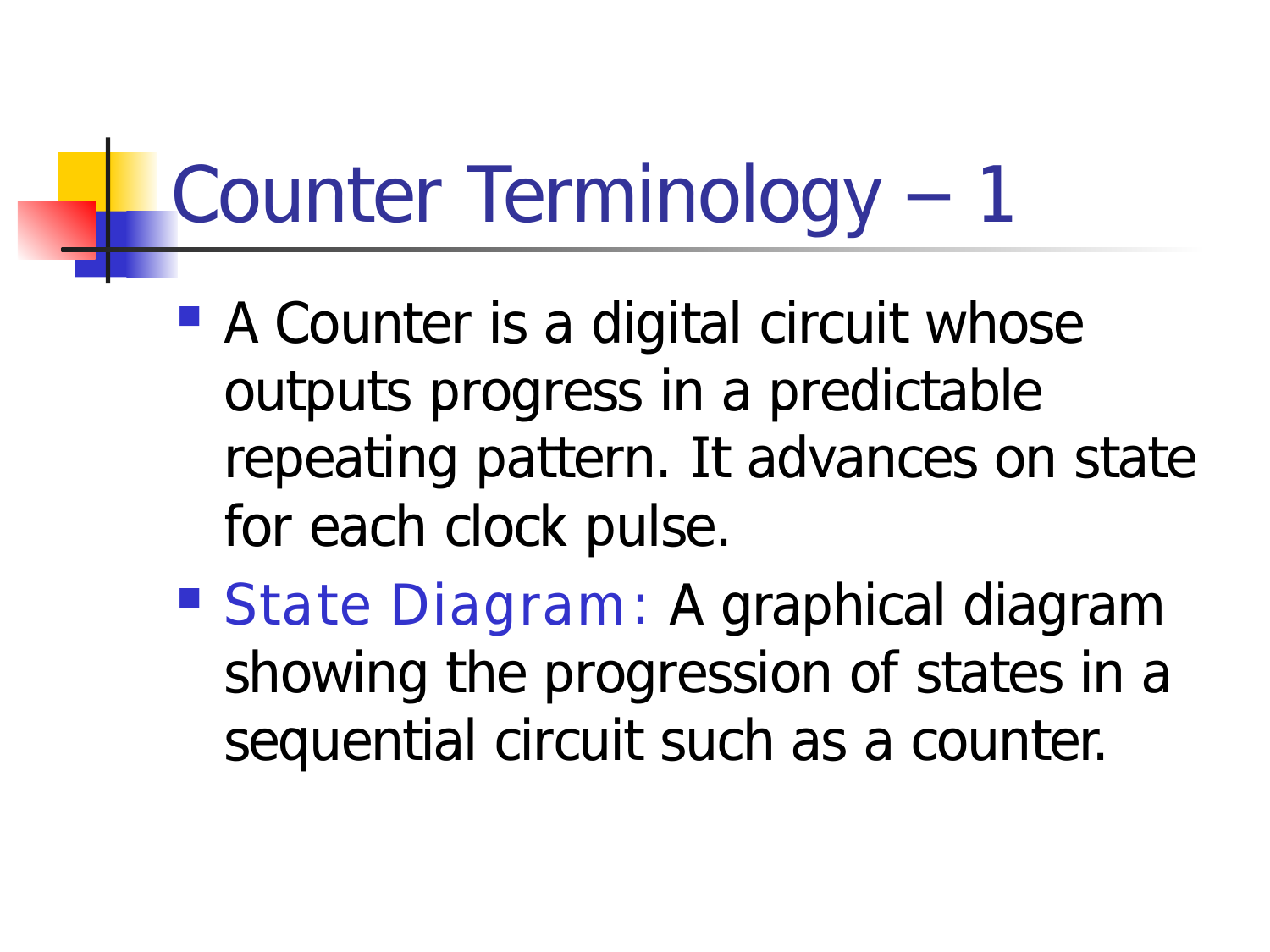

# Counter Terminology – 1
A Counter is a digital circuit whose outputs progress in a predictable repeating pattern. It advances on state for each clock pulse.
State Diagram: A graphical diagram showing the progression of states in a sequential circuit such as a counter.
2